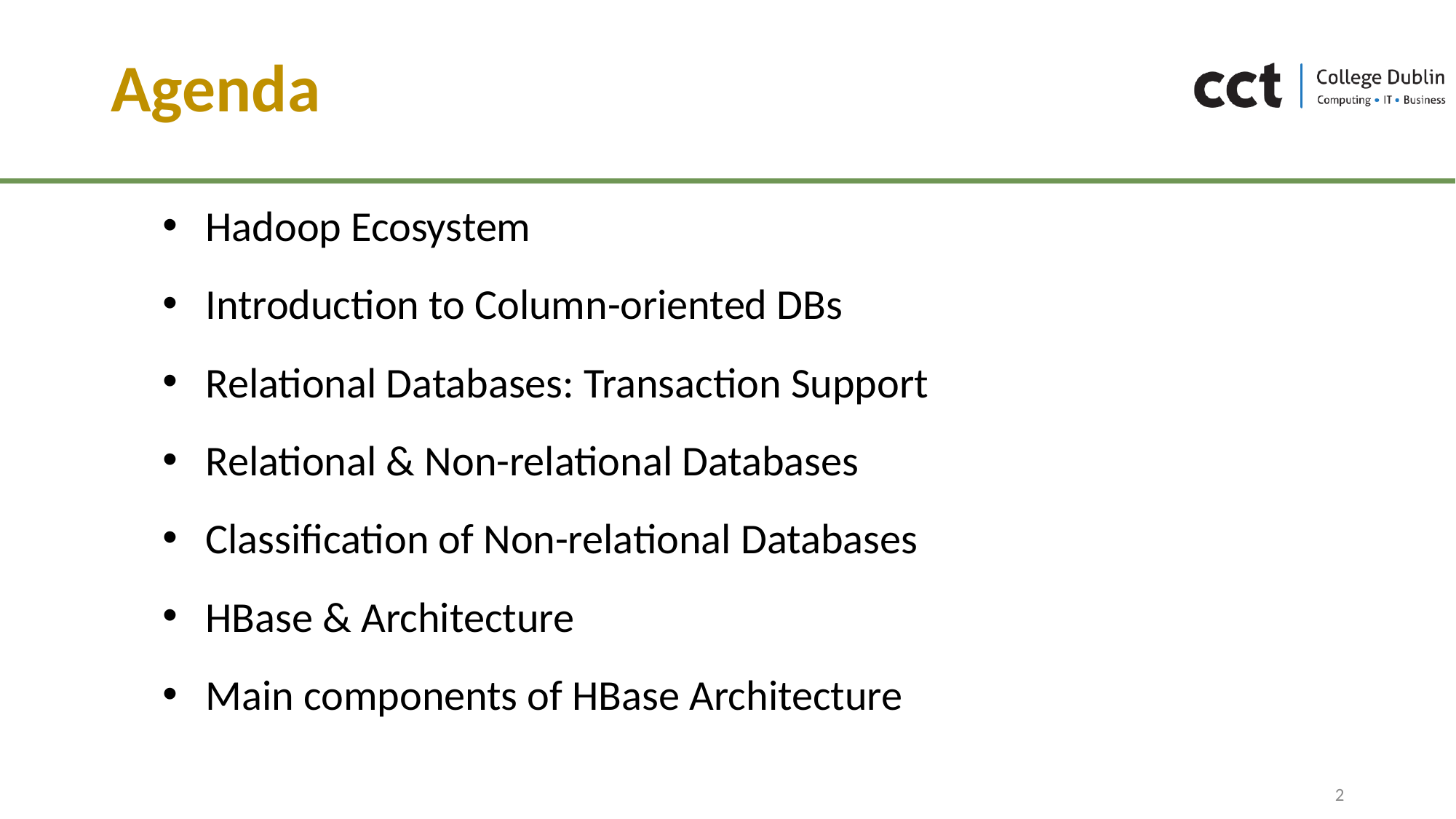

# Agenda
Hadoop Ecosystem
Introduction to Column-oriented DBs
Relational Databases: Transaction Support
Relational & Non-relational Databases
Classification of Non-relational Databases
HBase & Architecture
Main components of HBase Architecture
2